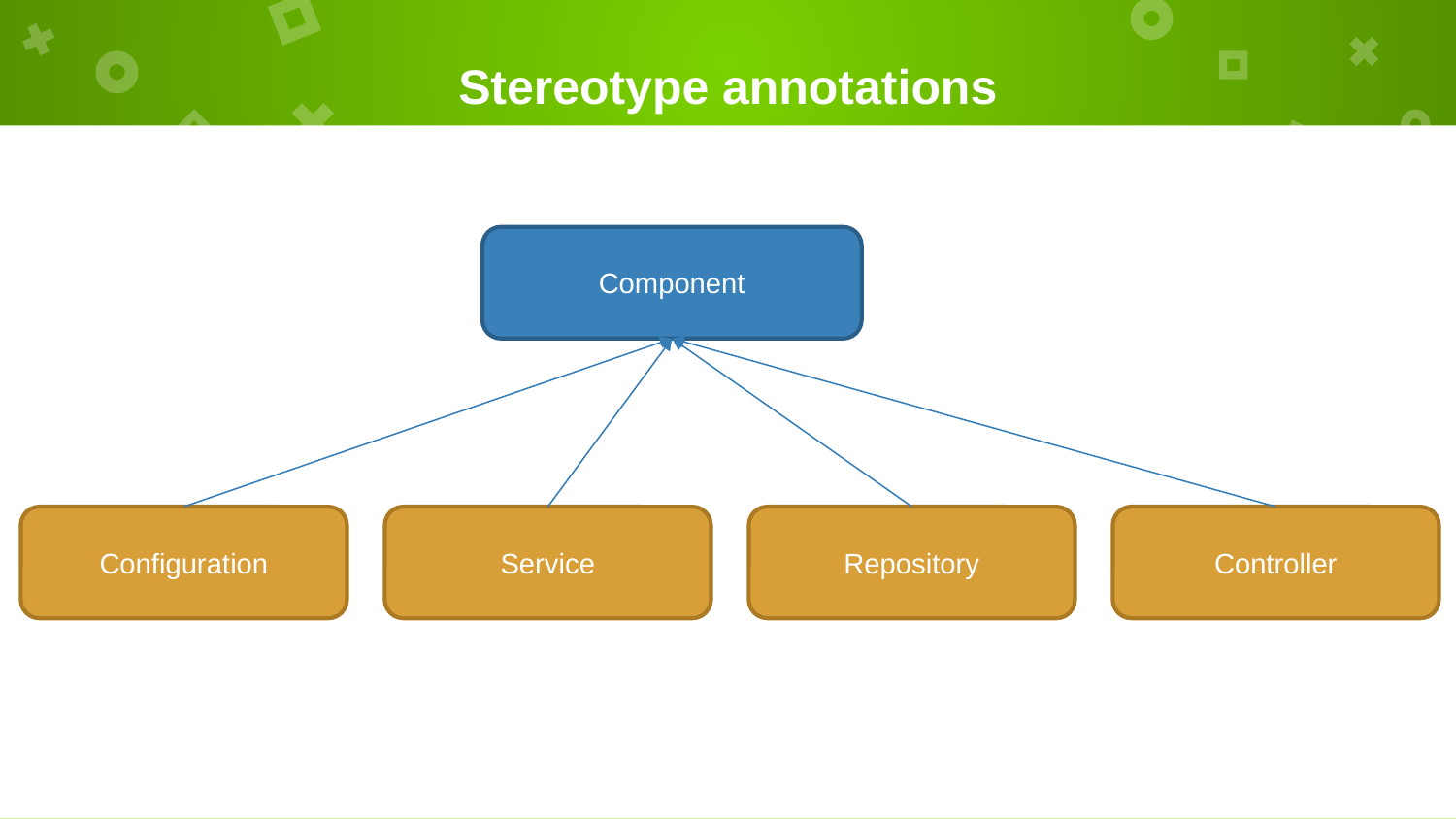

# Stereotype annotations
Component
Configuration
Service
Repository
Controller